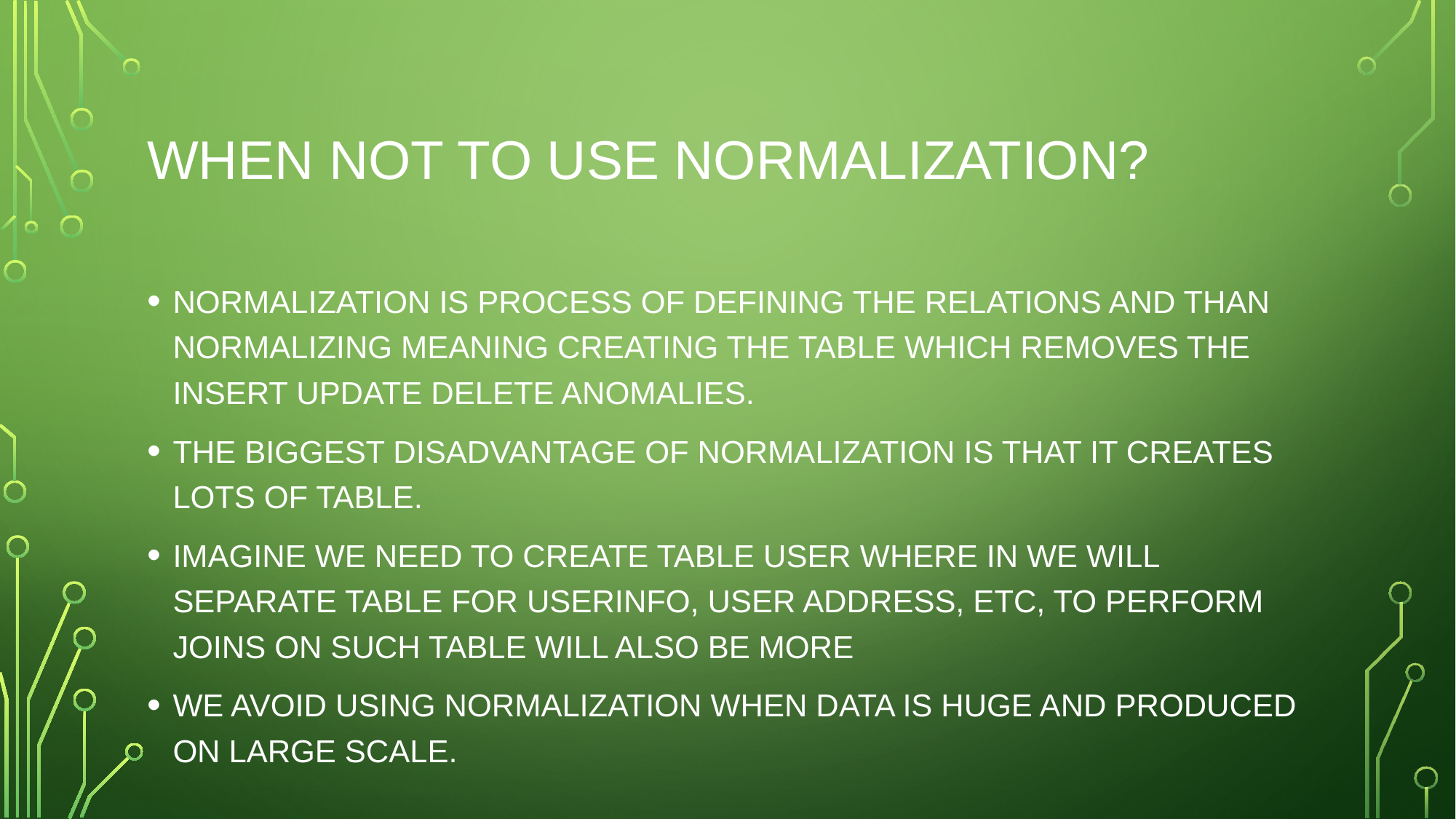

# When not to use normalization?
NORMALIZATION IS PROCESS OF DEFINING THE RELATIONS AND THAN NORMALIZING MEANING CREATING THE TABLE WHICH REMOVES THE INSERT UPDATE DELETE ANOMALIES.
THE BIGGEST DISADVANTAGE OF NORMALIZATION IS THAT IT CREATES LOTS OF TABLE.
IMAGINE WE NEED TO CREATE TABLE USER WHERE IN WE WILL SEPARATE TABLE FOR USERINFO, USER ADDRESS, ETC, TO PERFORM JOINS ON SUCH TABLE WILL ALSO BE MORE
WE AVOID USING NORMALIZATION WHEN DATA IS HUGE AND PRODUCED ON LARGE SCALE.